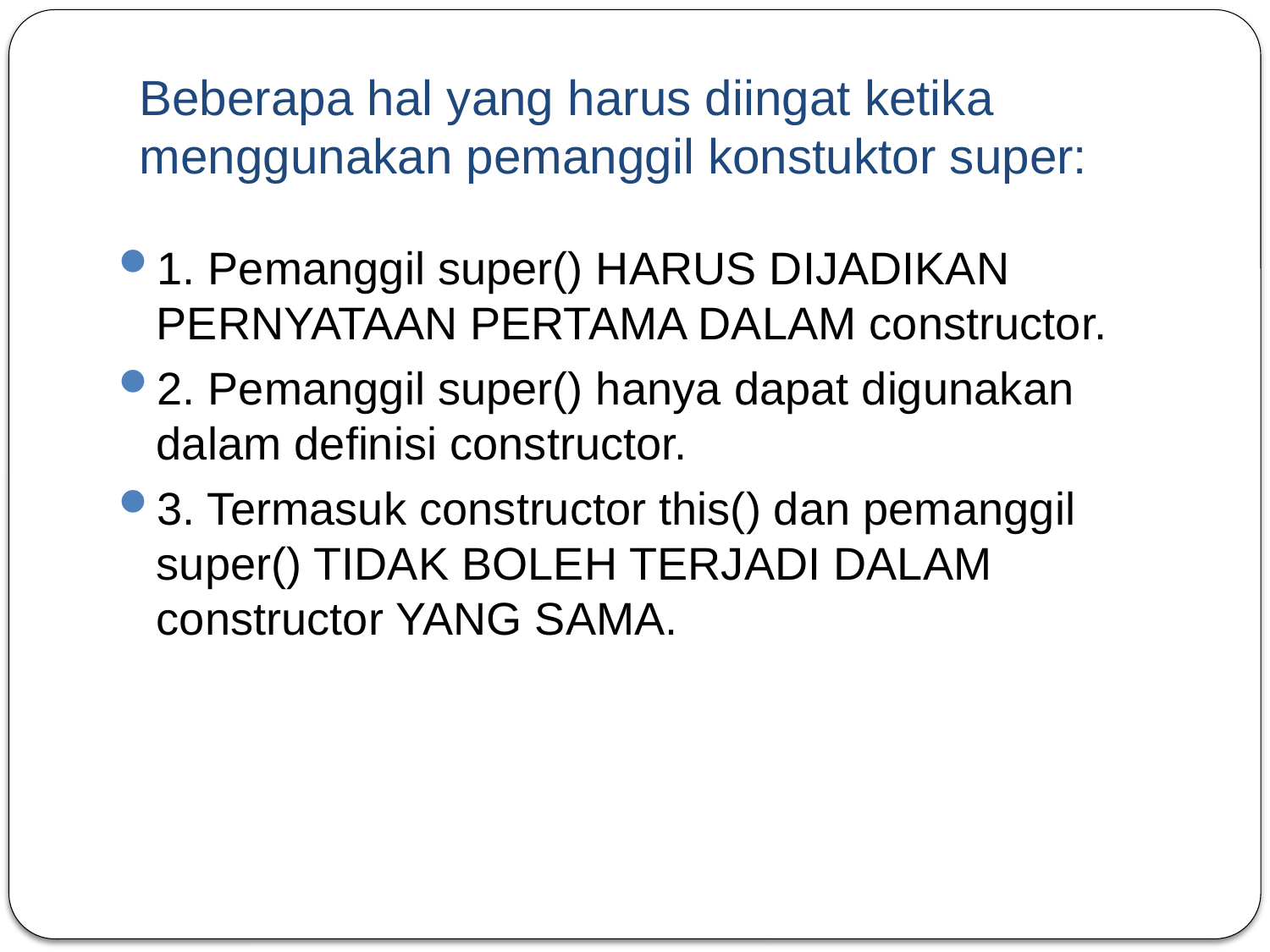

# Beberapa hal yang harus diingat ketika menggunakan pemanggil konstuktor super:
1. Pemanggil super() HARUS DIJADIKAN PERNYATAAN PERTAMA DALAM constructor.
2. Pemanggil super() hanya dapat digunakan dalam definisi constructor.
3. Termasuk constructor this() dan pemanggil super() TIDAK BOLEH TERJADI DALAM constructor YANG SAMA.